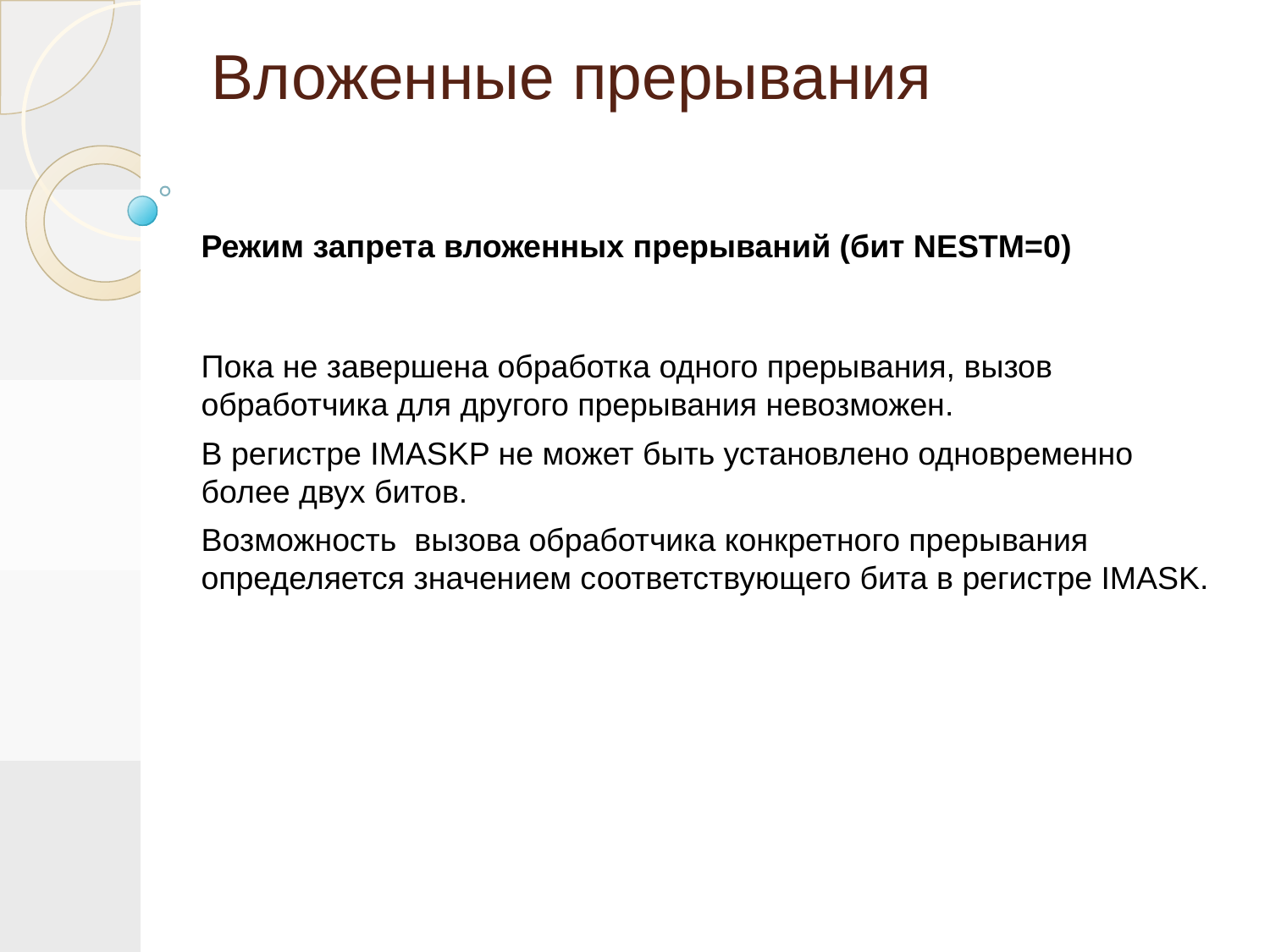

# Вложенные прерывания
Режим запрета вложенных прерываний (бит NESTM=0)
Пока не завершена обработка одного прерывания, вызов обработчика для другого прерывания невозможен.
В регистре IMASKP не может быть установлено одновременно более двух битов.
Возможность  вызова обработчика конкретного прерывания определяется значением соответствующего бита в регистре IMASK.